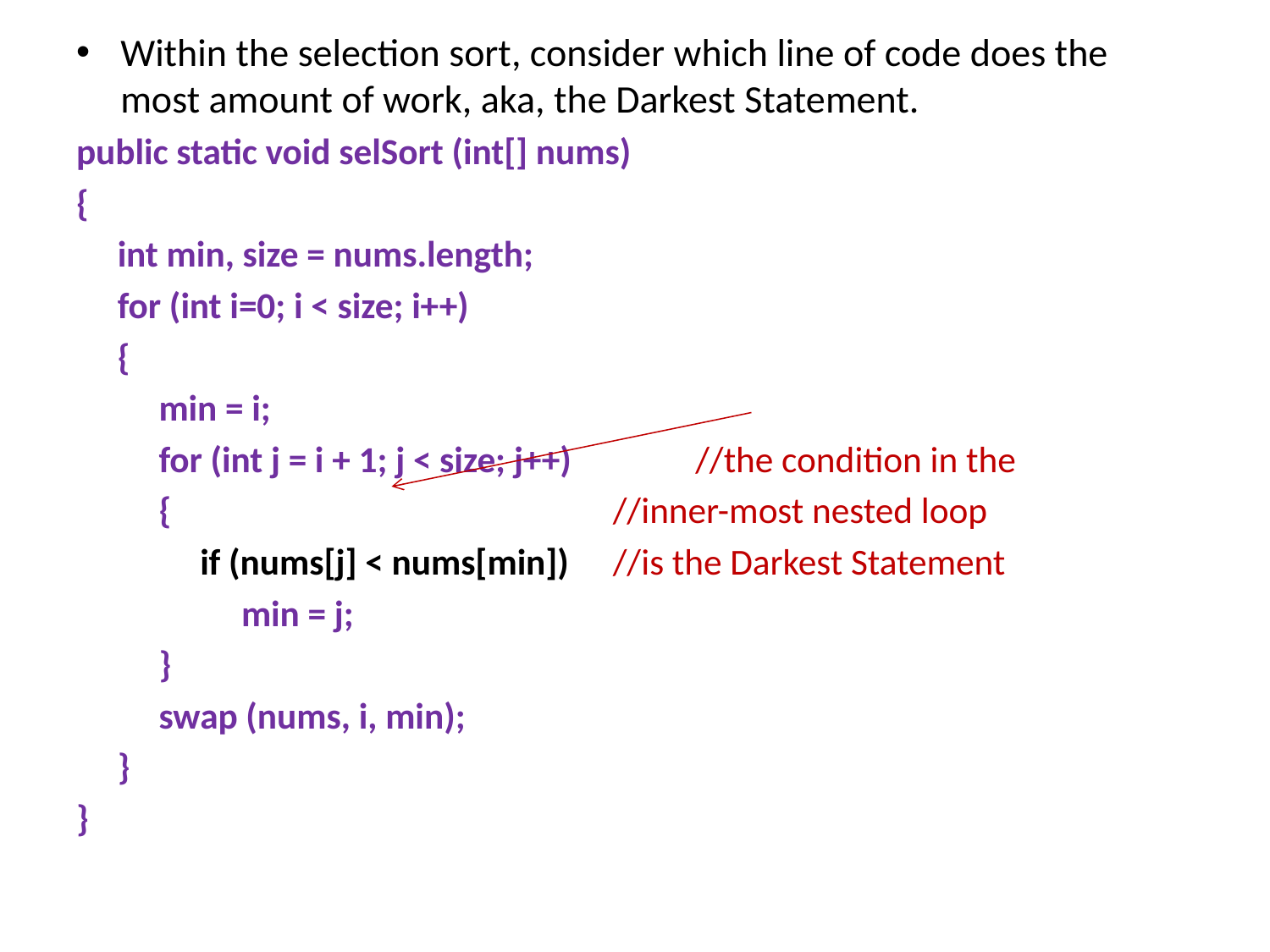

Within the selection sort, consider which line of code does the most amount of work, aka, the Darkest Statement.
public static void selSort (int[] nums)
{
     int min, size = nums.length;
     for (int i=0; i < size; i++)
     {
          min = i;
          for (int j = i + 1; j < size; j++)	     //the condition in the
          {					     //inner-most nested loop
               if (nums[j] < nums[min])	     //is the Darkest Statement
                    min = j;
          }
          swap (nums, i, min);
     }
}